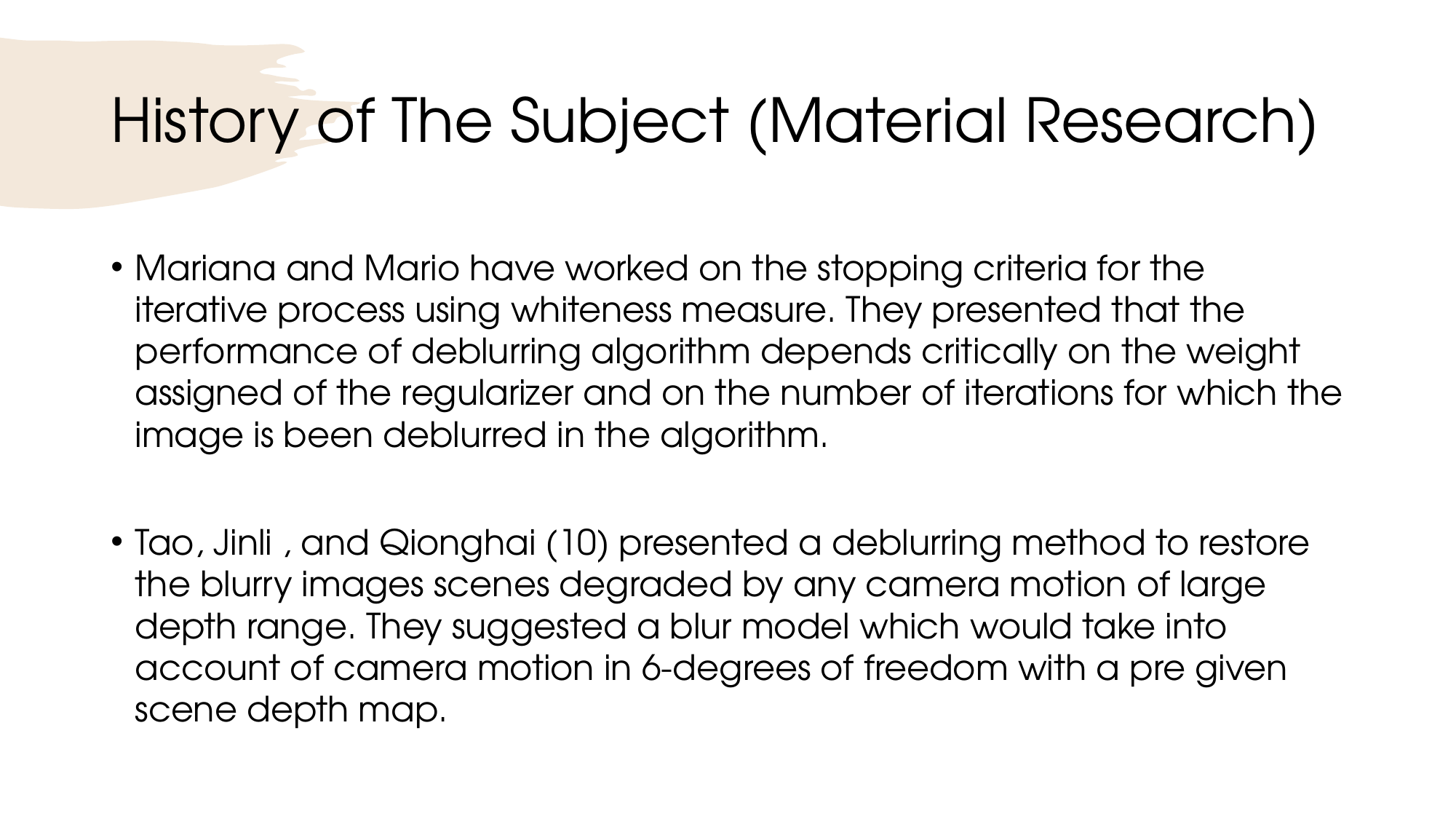

# History of The Subject (Material Research)
Mariana and Mario have worked on the stopping criteria for the iterative process using whiteness measure. They presented that the performance of deblurring algorithm depends critically on the weight assigned of the regularizer and on the number of iterations for which the image is been deblurred in the algorithm.

Tao, Jinli , and Qionghai (10) presented a deblurring method to restore the blurry images scenes degraded by any camera motion of large depth range. They suggested a blur model which would take into account of camera motion in 6-degrees of freedom with a pre given scene depth map.